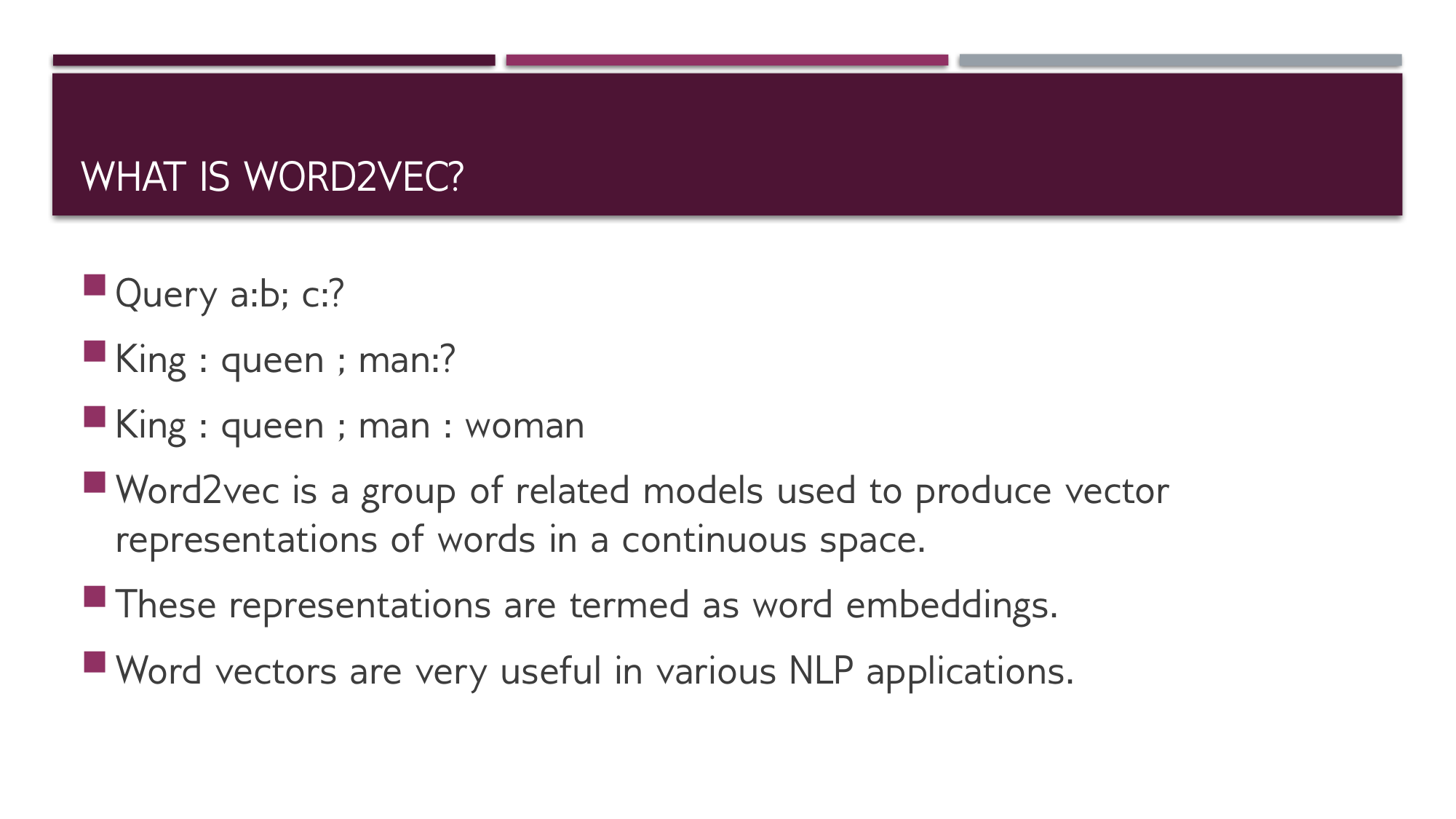

# What is word2vec?
Query a:b; c:?
King : queen ; man:?
King : queen ; man : woman
Word2vec is a group of related models used to produce vector representations of words in a continuous space.
These representations are termed as word embeddings.
Word vectors are very useful in various NLP applications.